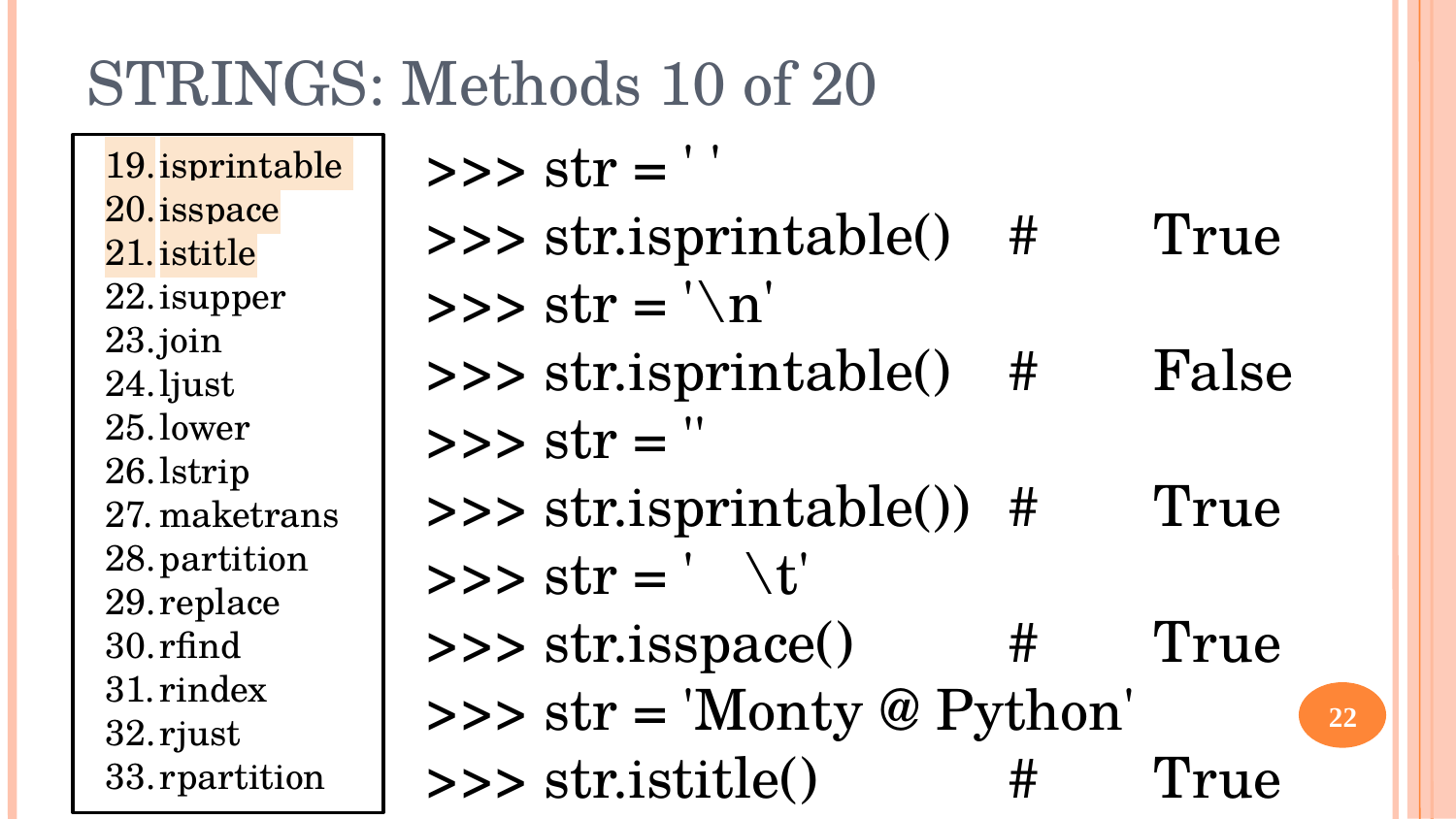

STRINGS: Methods 10 of 20
>>> str = ' '
>>> str.isprintable()	# 	True
>>> str = '\n'
>>> str.isprintable()	# 	False
>>> str = ''
>>> str.isprintable())	# 	True
>>> str = '   \t'
>>> str.isspace()		# 	True
>>> str = 'Monty @ Python'
>>> str.istitle()		# 	True

isprintable
isspace
istitle
isupper
join
ljust
lower
lstrip
maketrans
partition
replace
rfind
rindex
rjust
rpartition
22